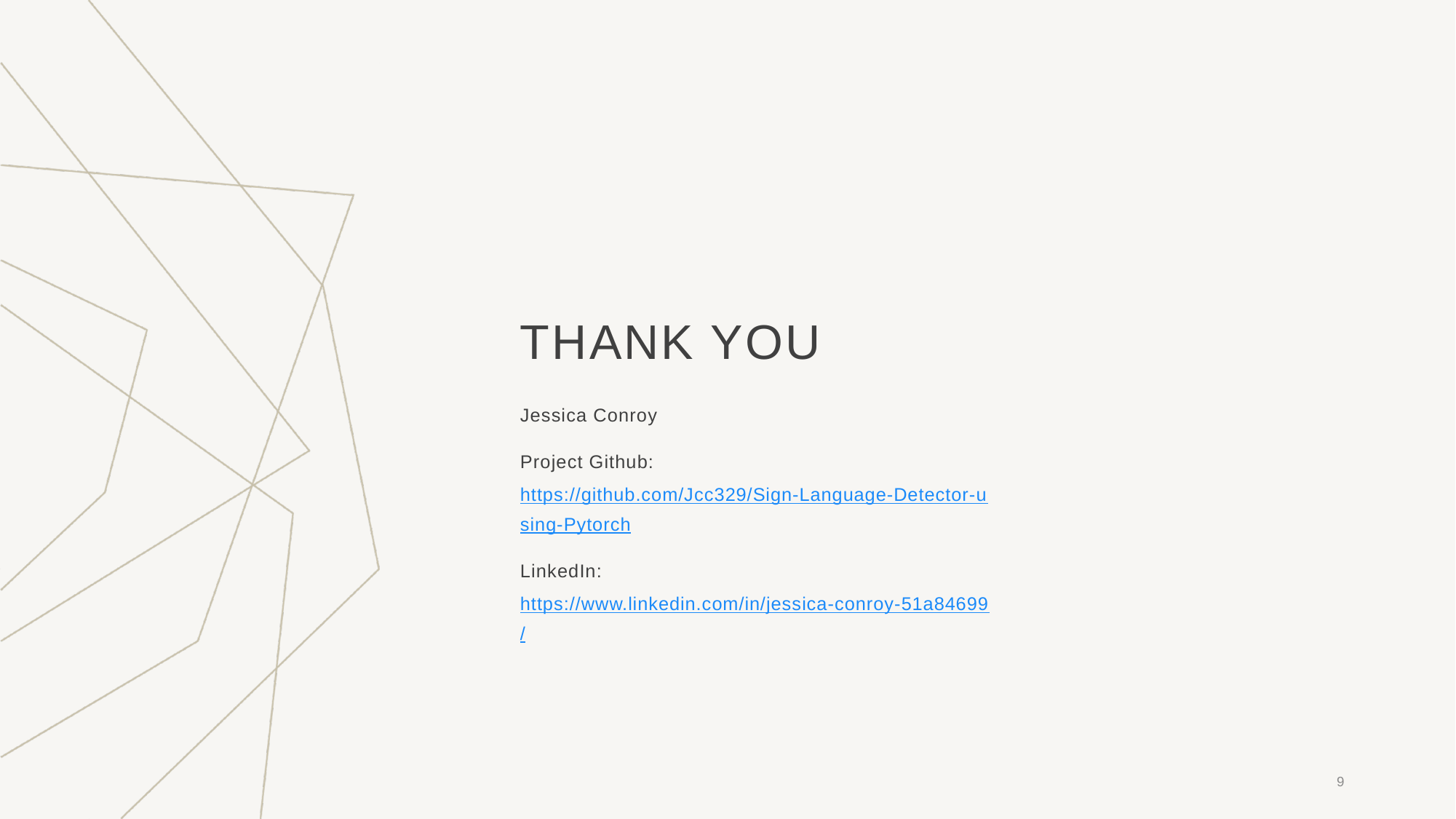

# THANK YOU
Jessica Conroy
Project Github: https://github.com/Jcc329/Sign-Language-Detector-using-Pytorch
LinkedIn: https://www.linkedin.com/in/jessica-conroy-51a84699/
9